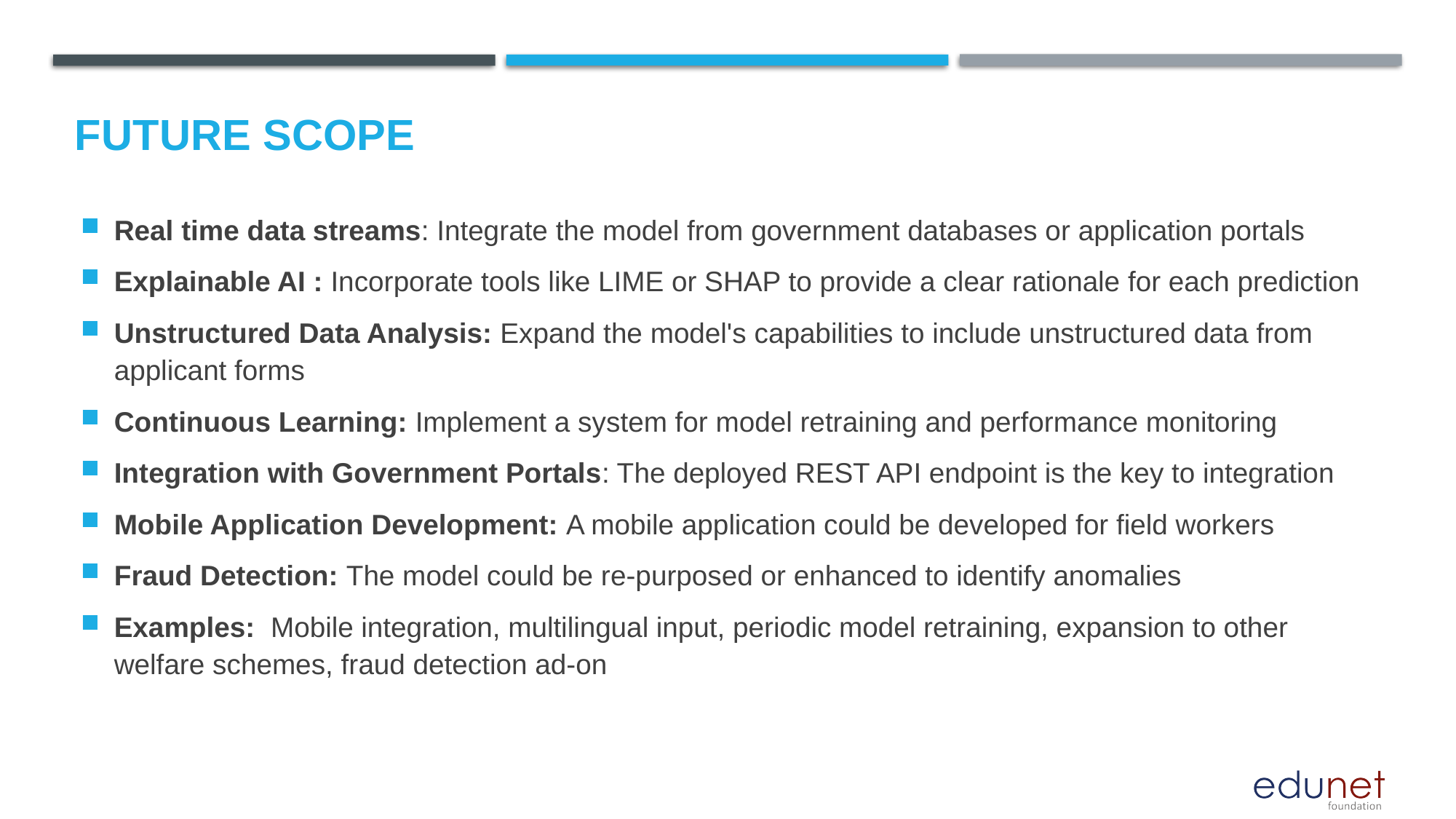

Future scope

Real time data streams: Integrate the model from government databases or application portals
Explainable AI : Incorporate tools like LIME or SHAP to provide a clear rationale for each prediction
Unstructured Data Analysis: Expand the model's capabilities to include unstructured data from applicant forms
Continuous Learning: Implement a system for model retraining and performance monitoring
Integration with Government Portals: The deployed REST API endpoint is the key to integration
Mobile Application Development: A mobile application could be developed for field workers
Fraud Detection: The model could be re-purposed or enhanced to identify anomalies
Examples:  Mobile integration, multilingual input, periodic model retraining, expansion to other welfare schemes, fraud detection ad-on